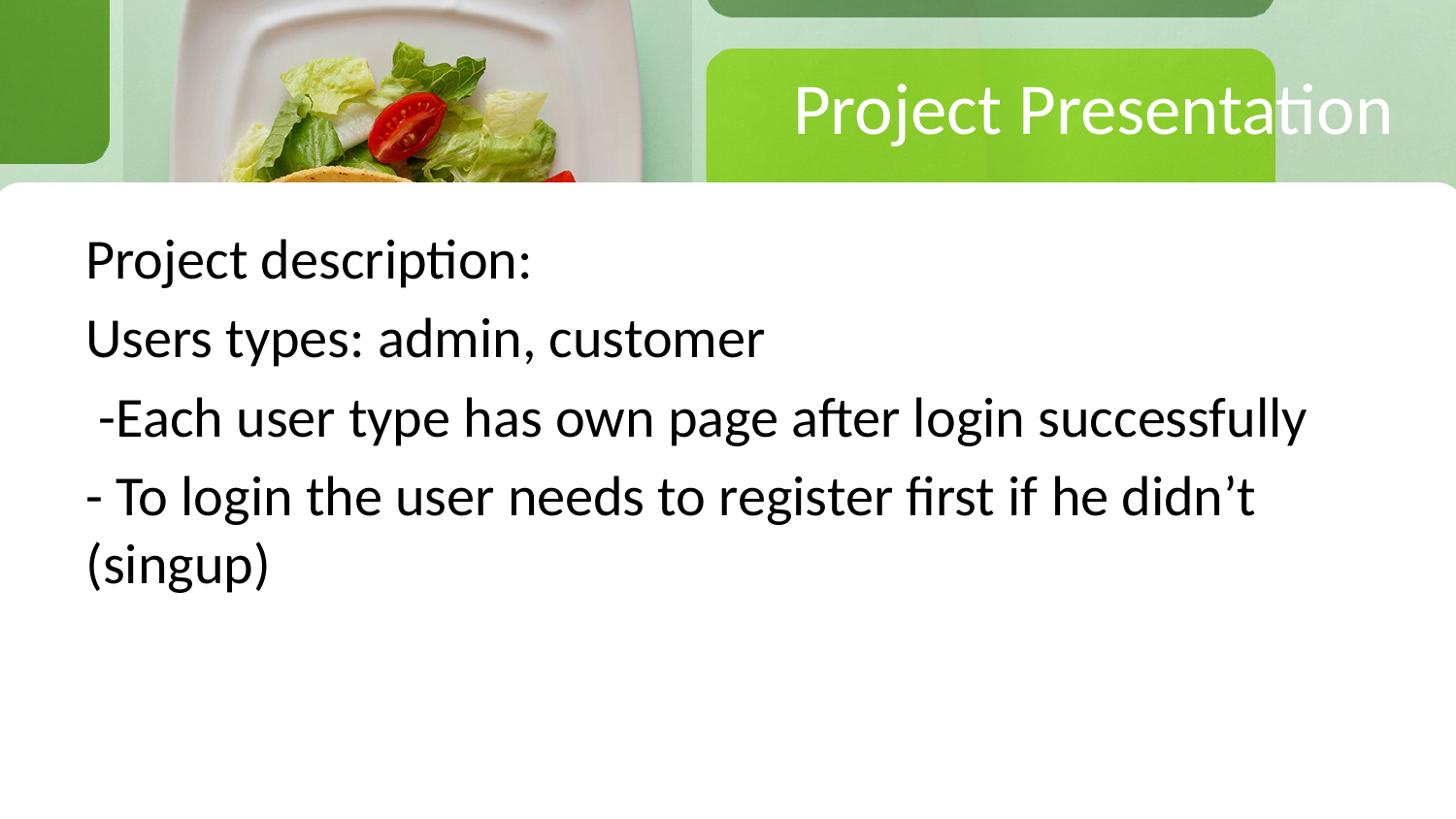

# Project Presentation
Project description:
Users types: admin, customer
 -Each user type has own page after login successfully
- To login the user needs to register first if he didn’t (singup)